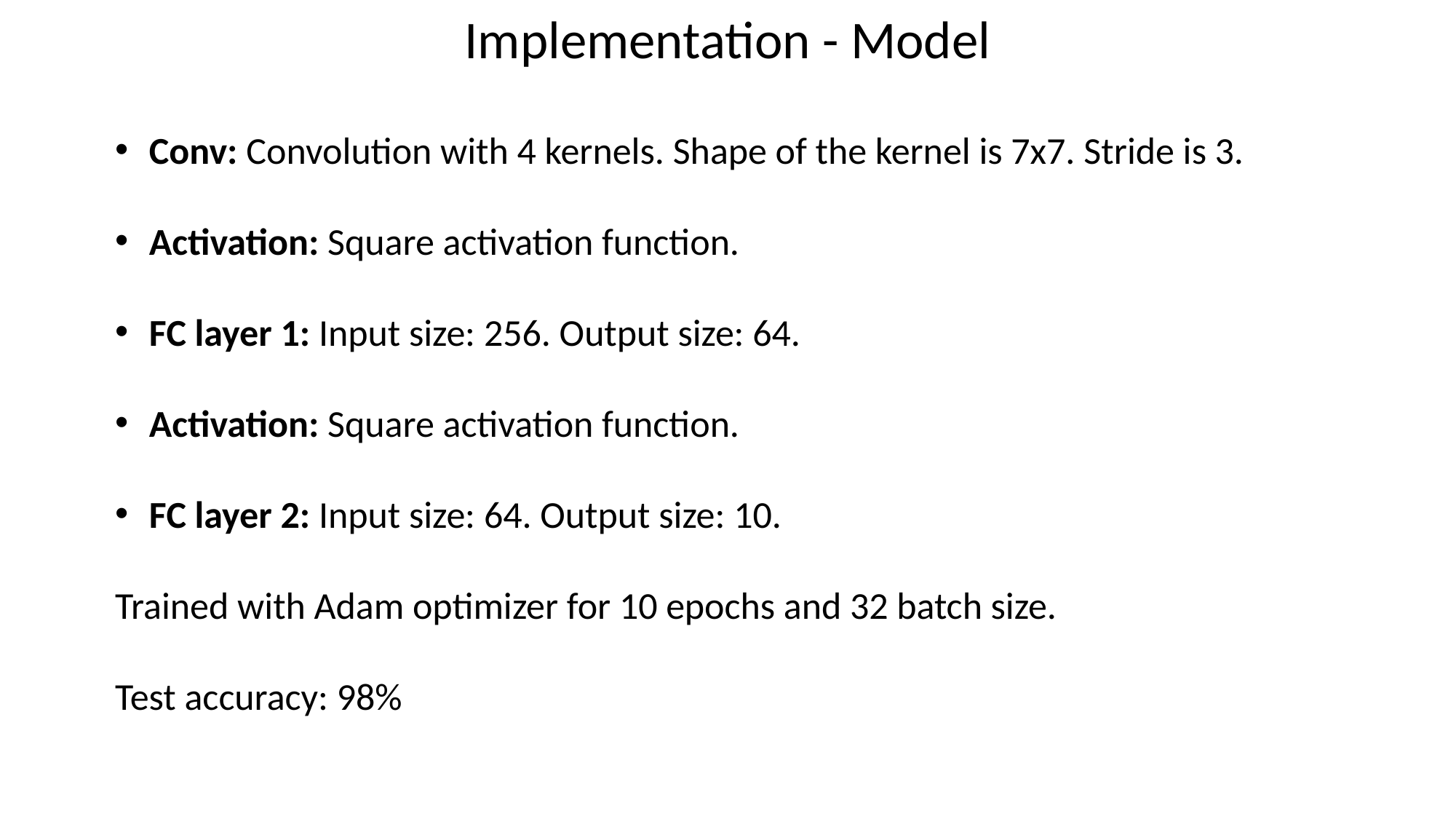

Implementation - Model
Conv: Convolution with 4 kernels. Shape of the kernel is 7x7. Stride is 3.
Activation: Square activation function.
FC layer 1: Input size: 256. Output size: 64.
Activation: Square activation function.
FC layer 2: Input size: 64. Output size: 10.
Trained with Adam optimizer for 10 epochs and 32 batch size.
Test accuracy: 98%